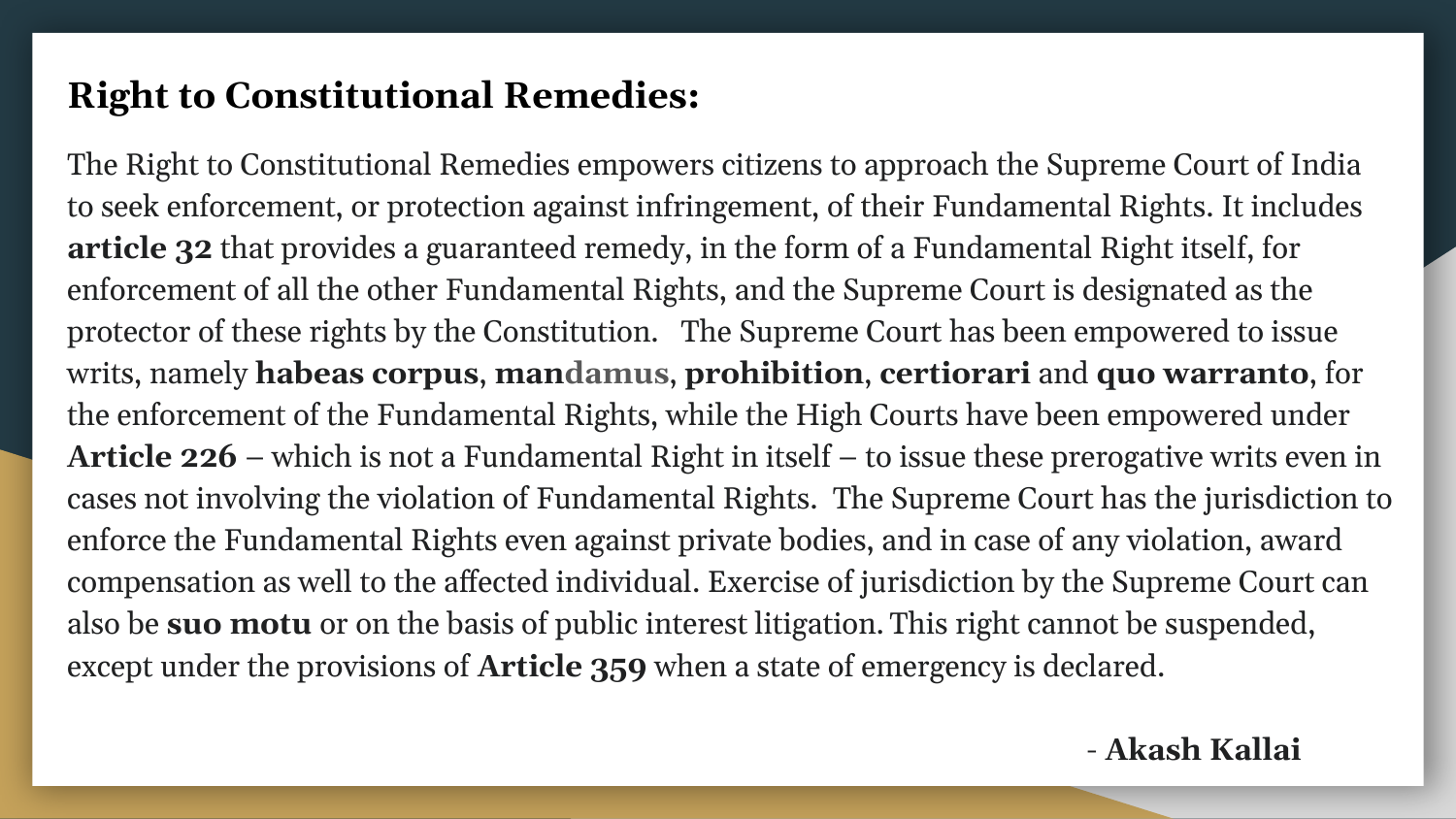

Right to Constitutional Remedies:
The Right to Constitutional Remedies empowers citizens to approach the Supreme Court of India to seek enforcement, or protection against infringement, of their Fundamental Rights. It includes article 32 that provides a guaranteed remedy, in the form of a Fundamental Right itself, for enforcement of all the other Fundamental Rights, and the Supreme Court is designated as the protector of these rights by the Constitution.   The Supreme Court has been empowered to issue writs, namely habeas corpus, mandamus, prohibition, certiorari and quo warranto, for the enforcement of the Fundamental Rights, while the High Courts have been empowered under Article 226 – which is not a Fundamental Right in itself – to issue these prerogative writs even in cases not involving the violation of Fundamental Rights.  The Supreme Court has the jurisdiction to enforce the Fundamental Rights even against private bodies, and in case of any violation, award compensation as well to the affected individual. Exercise of jurisdiction by the Supreme Court can also be suo motu or on the basis of public interest litigation. This right cannot be suspended, except under the provisions of Article 359 when a state of emergency is declared.													        					- Akash Kallai